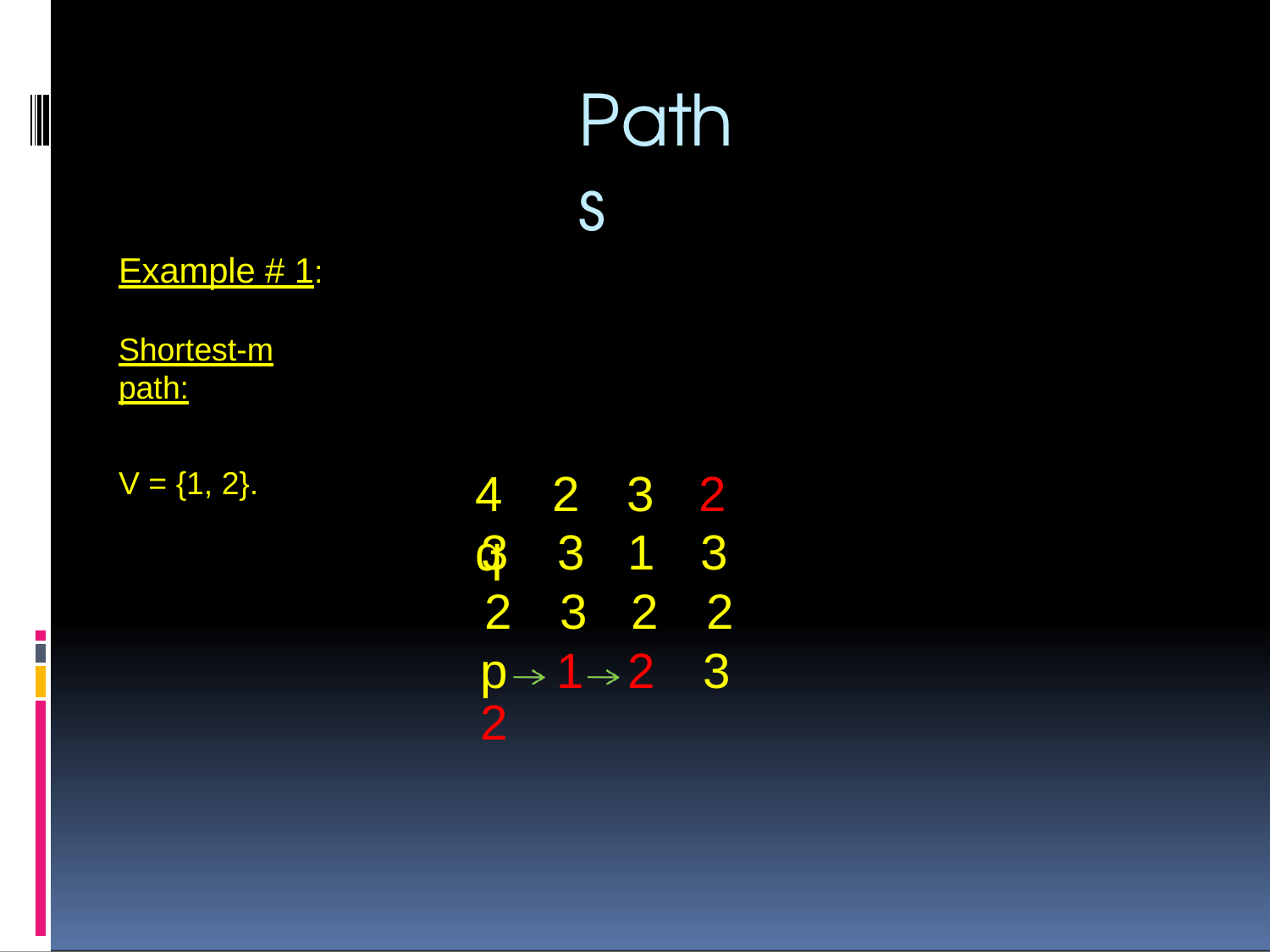

# Paths

Example # 1:

Shortest-m path:

V = {1, 2}.
4	2	3	2 q
| 3 | 3 | 1 | 3 |
| --- | --- | --- | --- |
| 2 | 3 | 2 | 2 |
| p 2 | 1 | 2 | 3 |